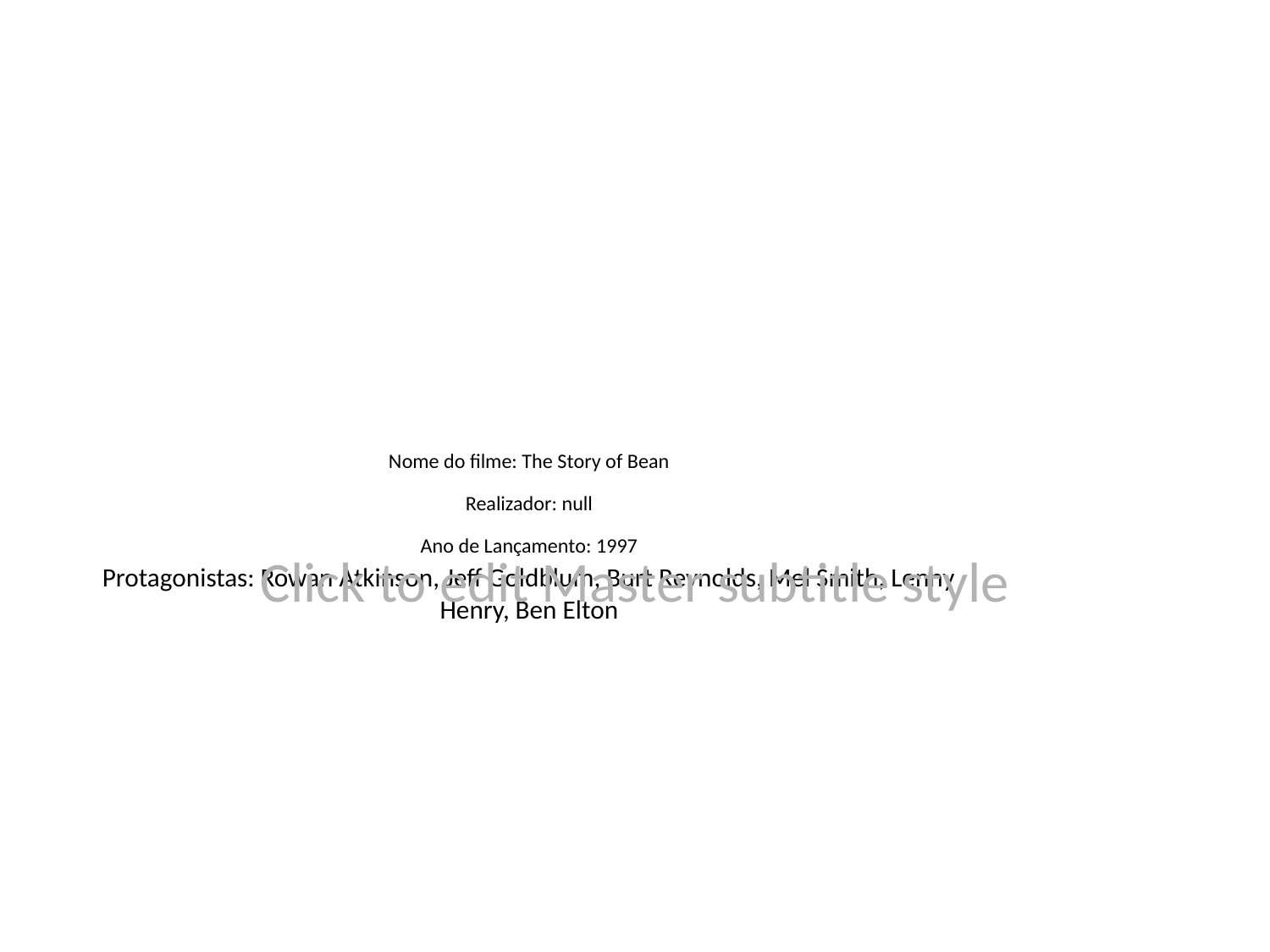

# Nome do filme: The Story of Bean
Realizador: null
Ano de Lançamento: 1997
Protagonistas: Rowan Atkinson, Jeff Goldblum, Burt Reynolds, Mel Smith, Lenny Henry, Ben Elton
Click to edit Master subtitle style